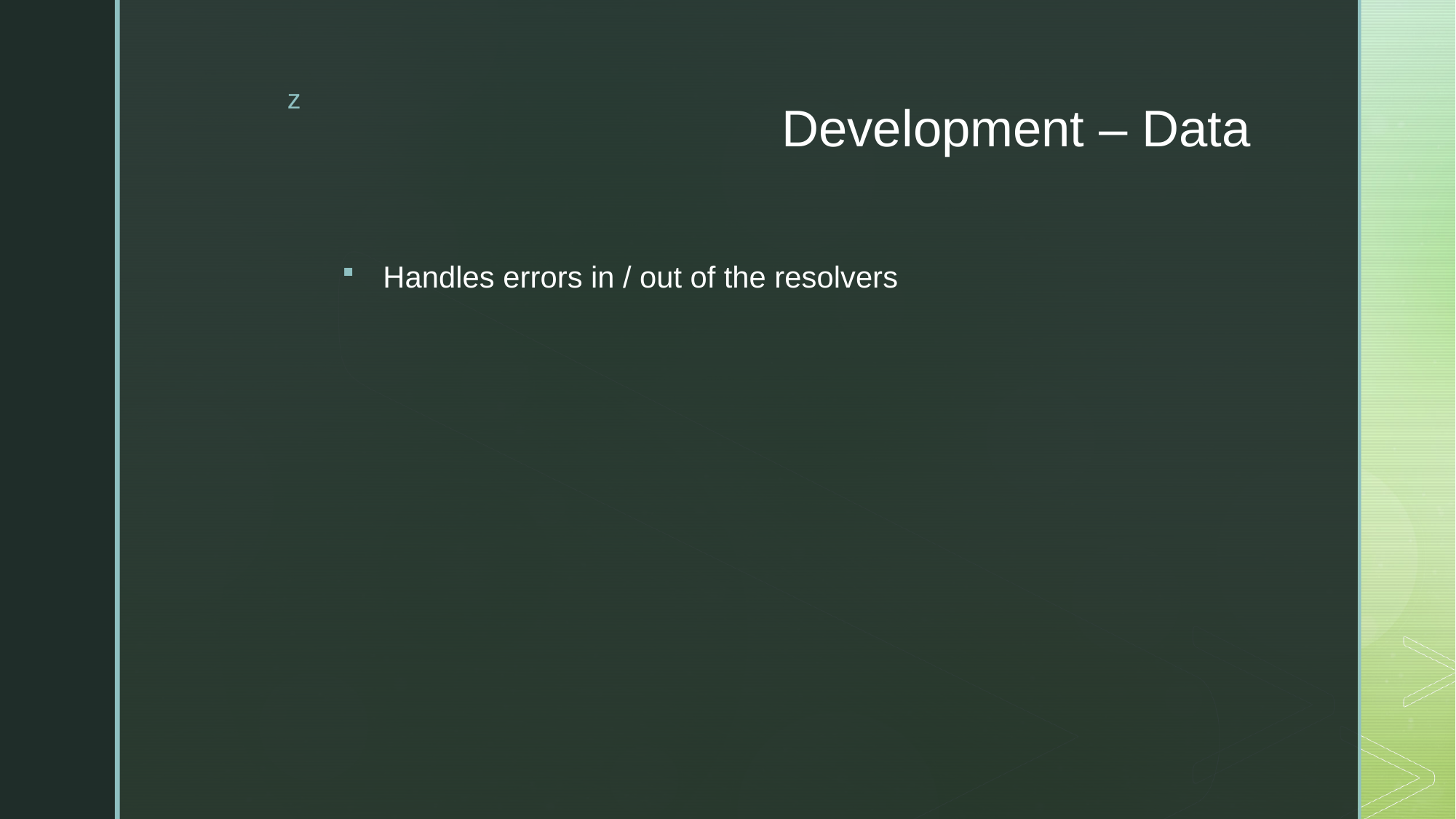

# Development – Data
Handles errors in / out of the resolvers